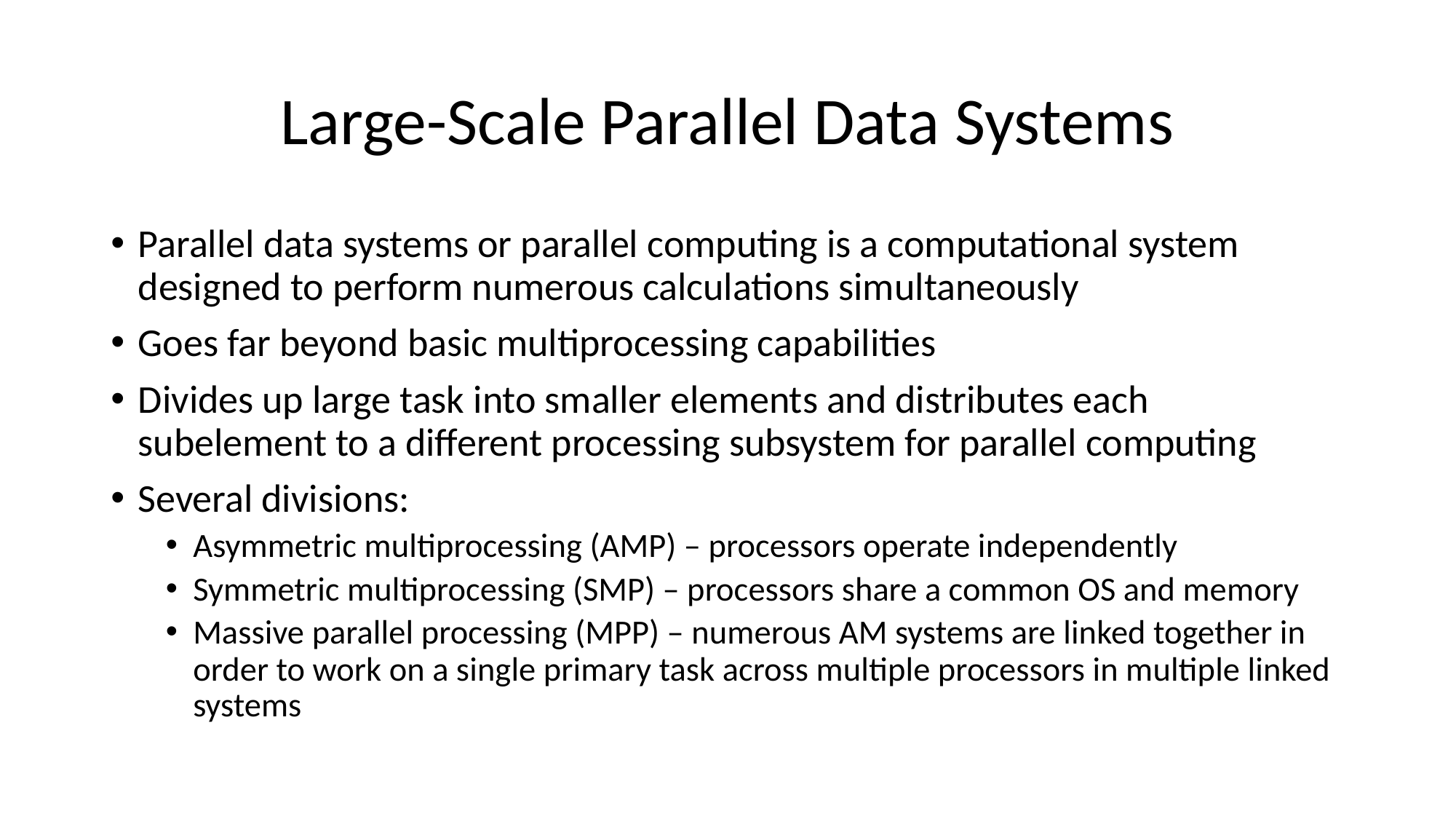

# Large-Scale Parallel Data Systems
Parallel data systems or parallel computing is a computational system designed to perform numerous calculations simultaneously
Goes far beyond basic multiprocessing capabilities
Divides up large task into smaller elements and distributes each subelement to a different processing subsystem for parallel computing
Several divisions:
Asymmetric multiprocessing (AMP) – processors operate independently
Symmetric multiprocessing (SMP) – processors share a common OS and memory
Massive parallel processing (MPP) – numerous AM systems are linked together in order to work on a single primary task across multiple processors in multiple linked systems